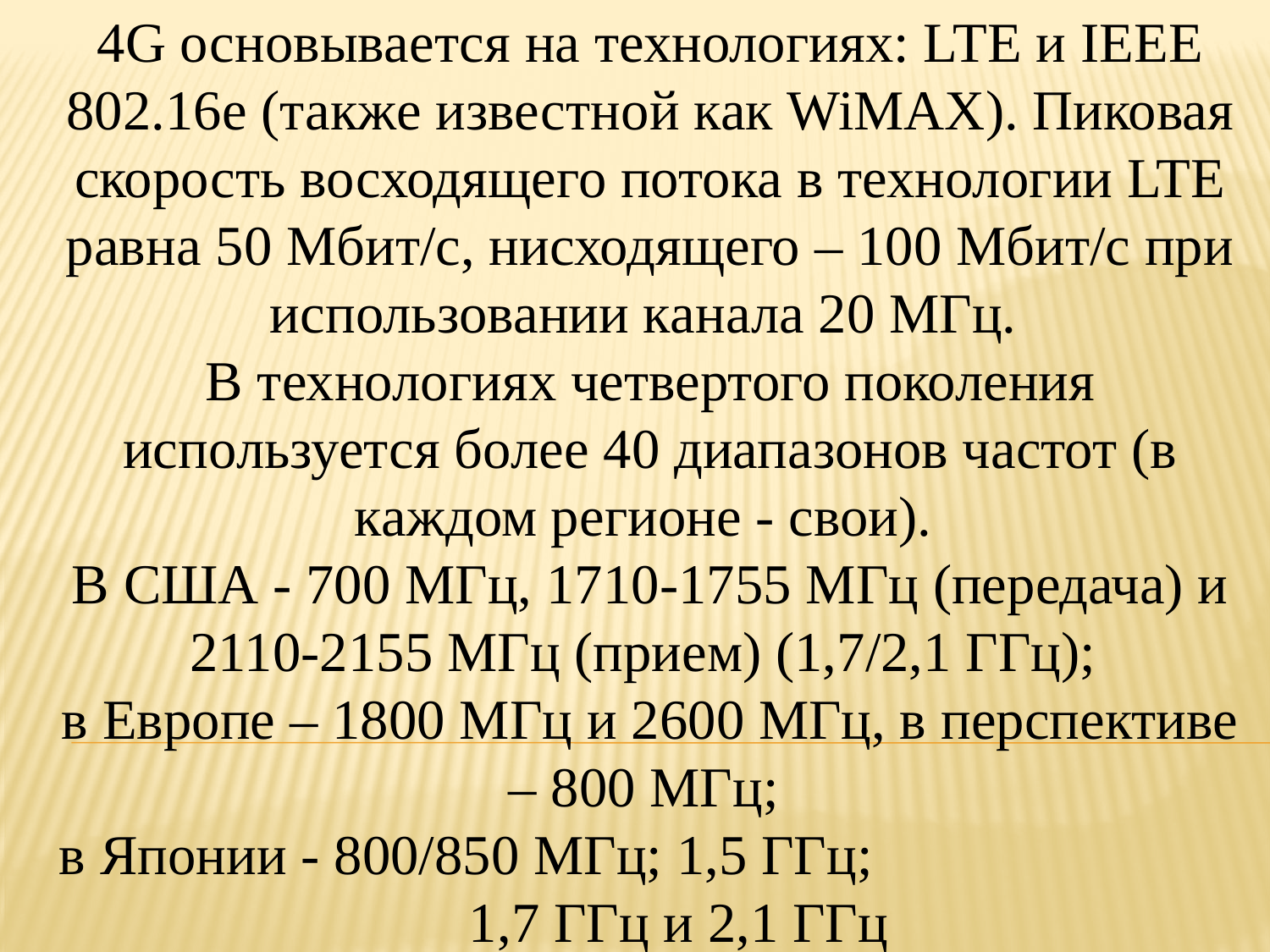

4G основывается на технологиях: LTE и IEEE 802.16e (также известной как WiMAX). Пиковая скорость восходящего потока в технологии LTE равна 50 Мбит/с, нисходящего – 100 Мбит/с при использовании канала 20 МГц.
В технологиях четвертого поколения используется более 40 диапазонов частот (в каждом регионе - свои).
В США - 700 МГц, 1710-1755 МГц (передача) и 2110-2155 МГц (прием) (1,7/2,1 ГГц);
в Европе – 1800 МГц и 2600 МГц, в перспективе – 800 МГц;
в Японии - 800/850 МГц; 1,5 ГГц;                               1,7 ГГц и 2,1 ГГц